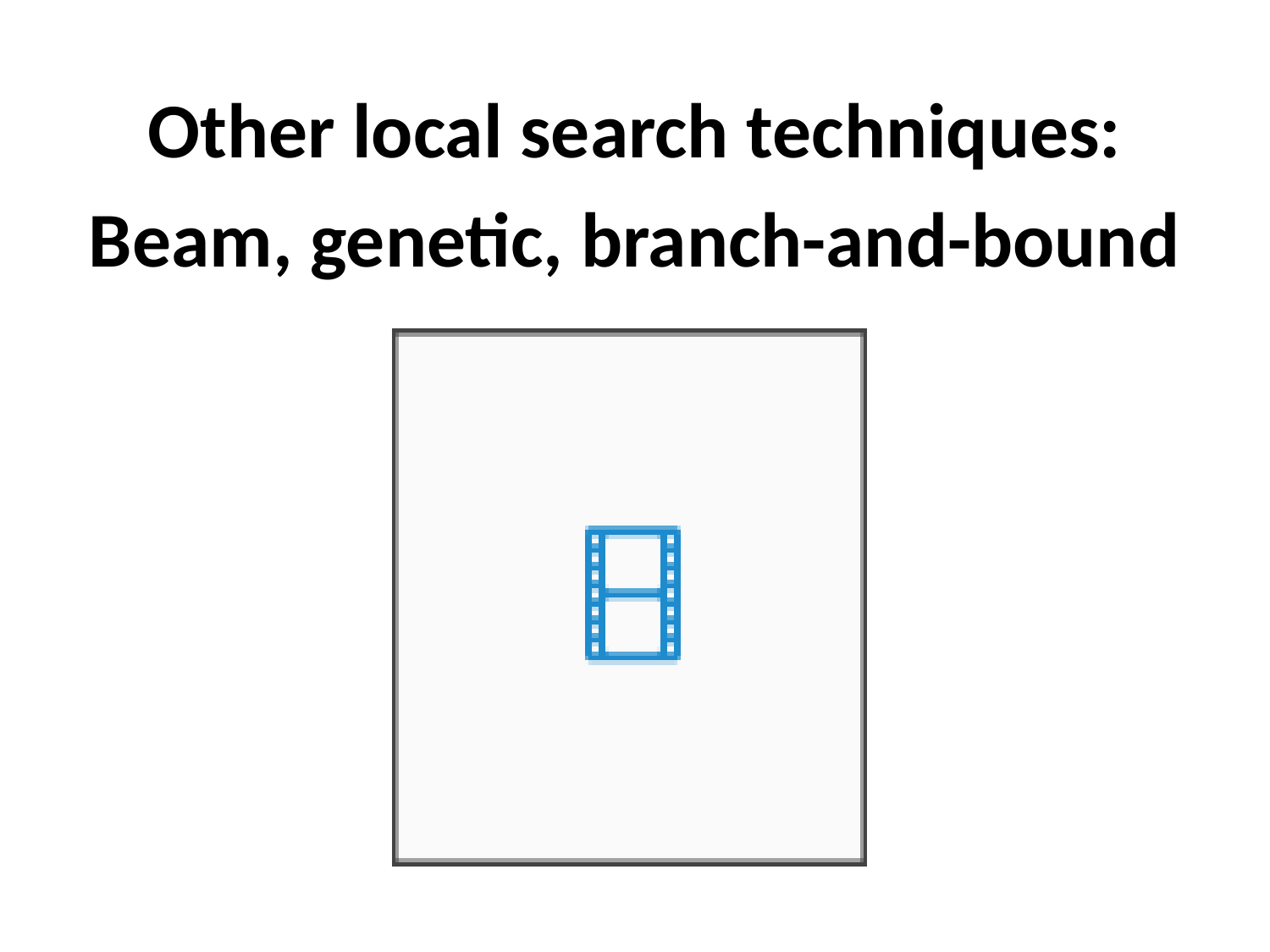

Other local search techniques:
Beam, genetic, branch-and-bound